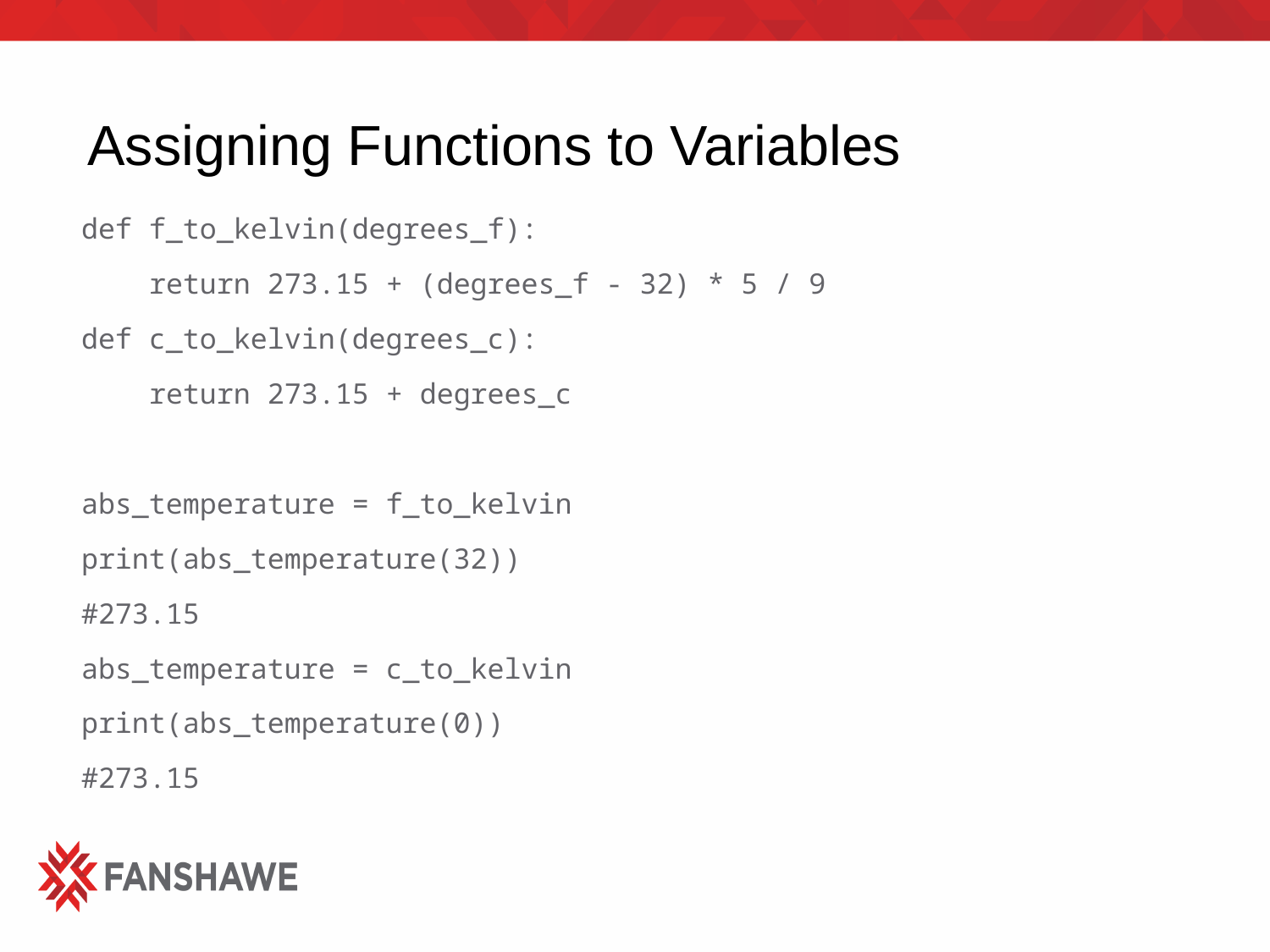

# Assigning Functions to Variables
def f_to_kelvin(degrees_f):
    return 273.15 + (degrees_f - 32) * 5 / 9
def c_to_kelvin(degrees_c):
    return 273.15 + degrees_c

abs_temperature = f_to_kelvin
print(abs_temperature(32))
#273.15
abs_temperature = c_to_kelvin
print(abs_temperature(0))
#273.15